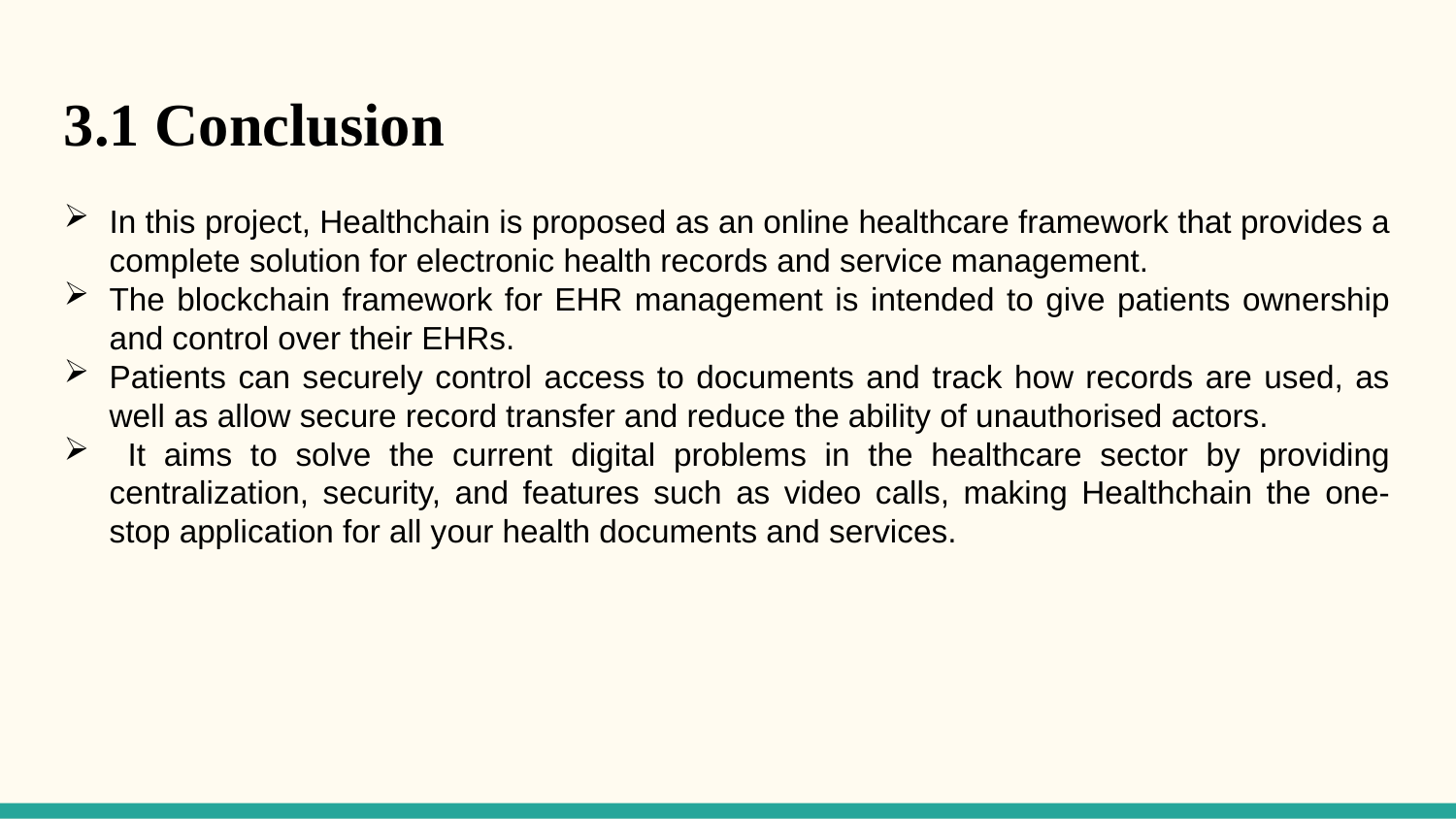

3.1 Conclusion
In this project, Healthchain is proposed as an online healthcare framework that provides a complete solution for electronic health records and service management.
The blockchain framework for EHR management is intended to give patients ownership and control over their EHRs.
Patients can securely control access to documents and track how records are used, as well as allow secure record transfer and reduce the ability of unauthorised actors.
 It aims to solve the current digital problems in the healthcare sector by providing centralization, security, and features such as video calls, making Healthchain the one-stop application for all your health documents and services.